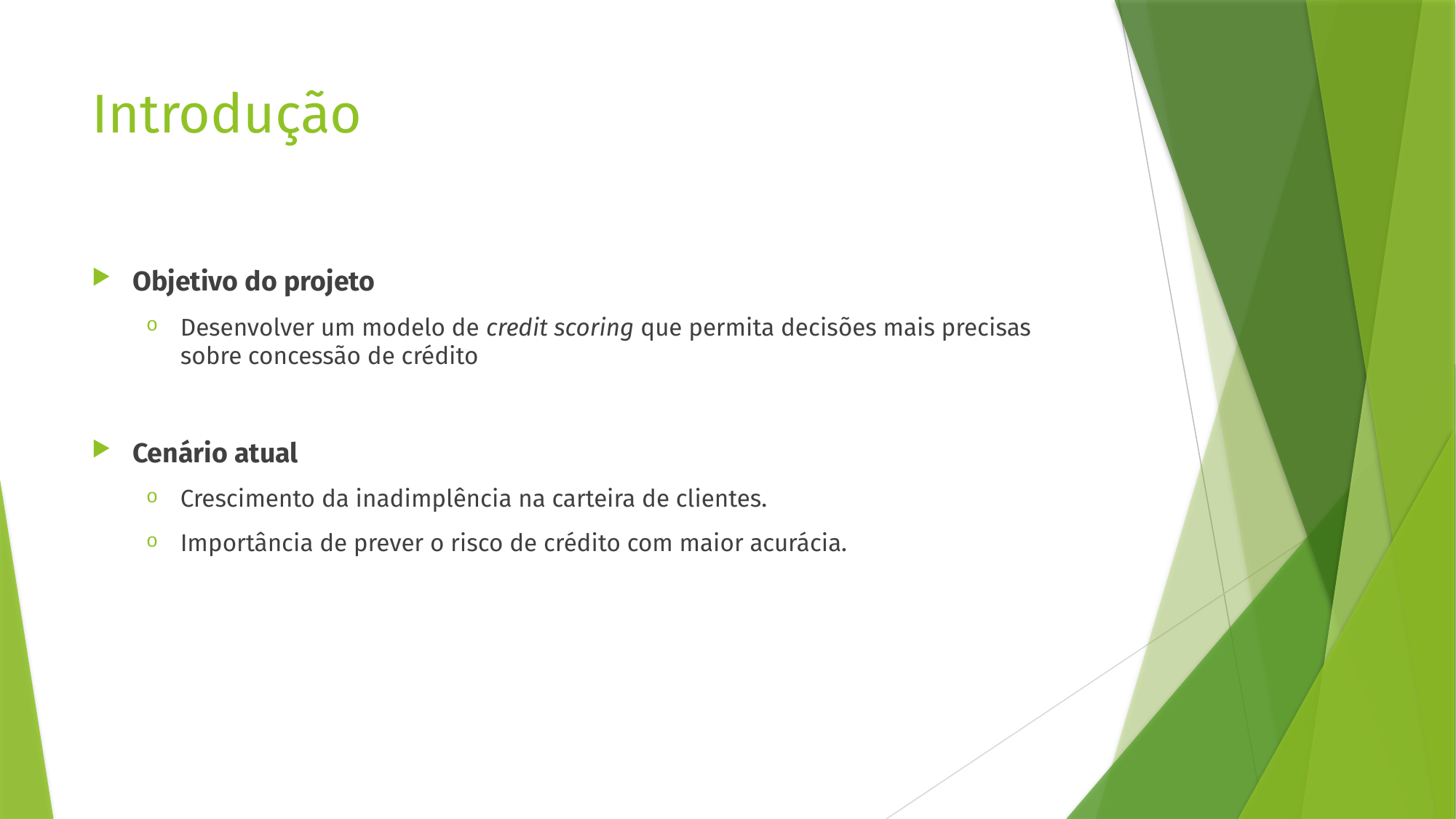

# Introdução
Objetivo do projeto
Desenvolver um modelo de credit scoring que permita decisões mais precisas sobre concessão de crédito

Cenário atual
Crescimento da inadimplência na carteira de clientes.
Importância de prever o risco de crédito com maior acurácia.